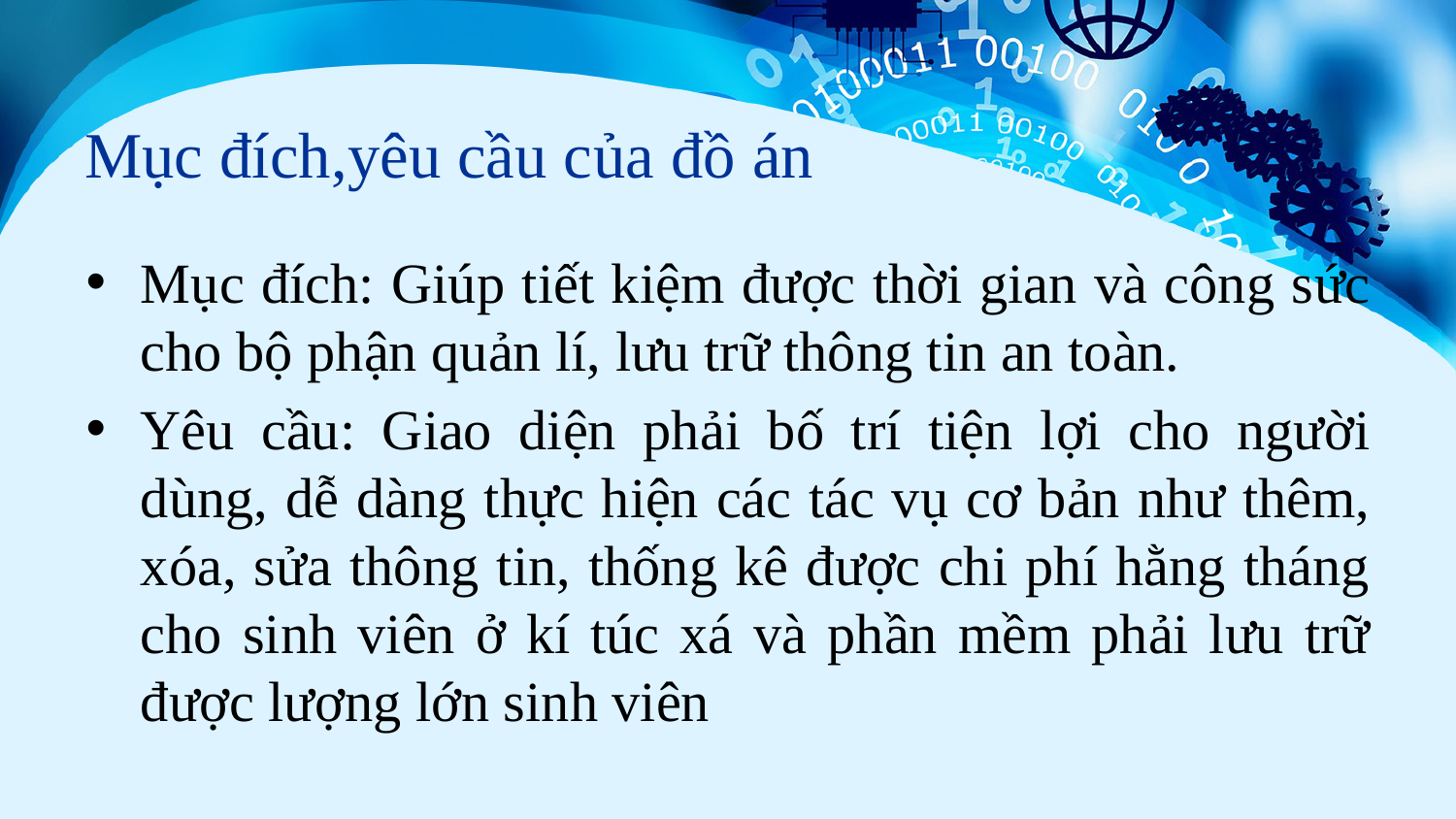

# Mục đích,yêu cầu của đồ án
Mục đích: Giúp tiết kiệm được thời gian và công sức cho bộ phận quản lí, lưu trữ thông tin an toàn.
Yêu cầu: Giao diện phải bố trí tiện lợi cho người dùng, dễ dàng thực hiện các tác vụ cơ bản như thêm, xóa, sửa thông tin, thống kê được chi phí hằng tháng cho sinh viên ở kí túc xá và phần mềm phải lưu trữ được lượng lớn sinh viên